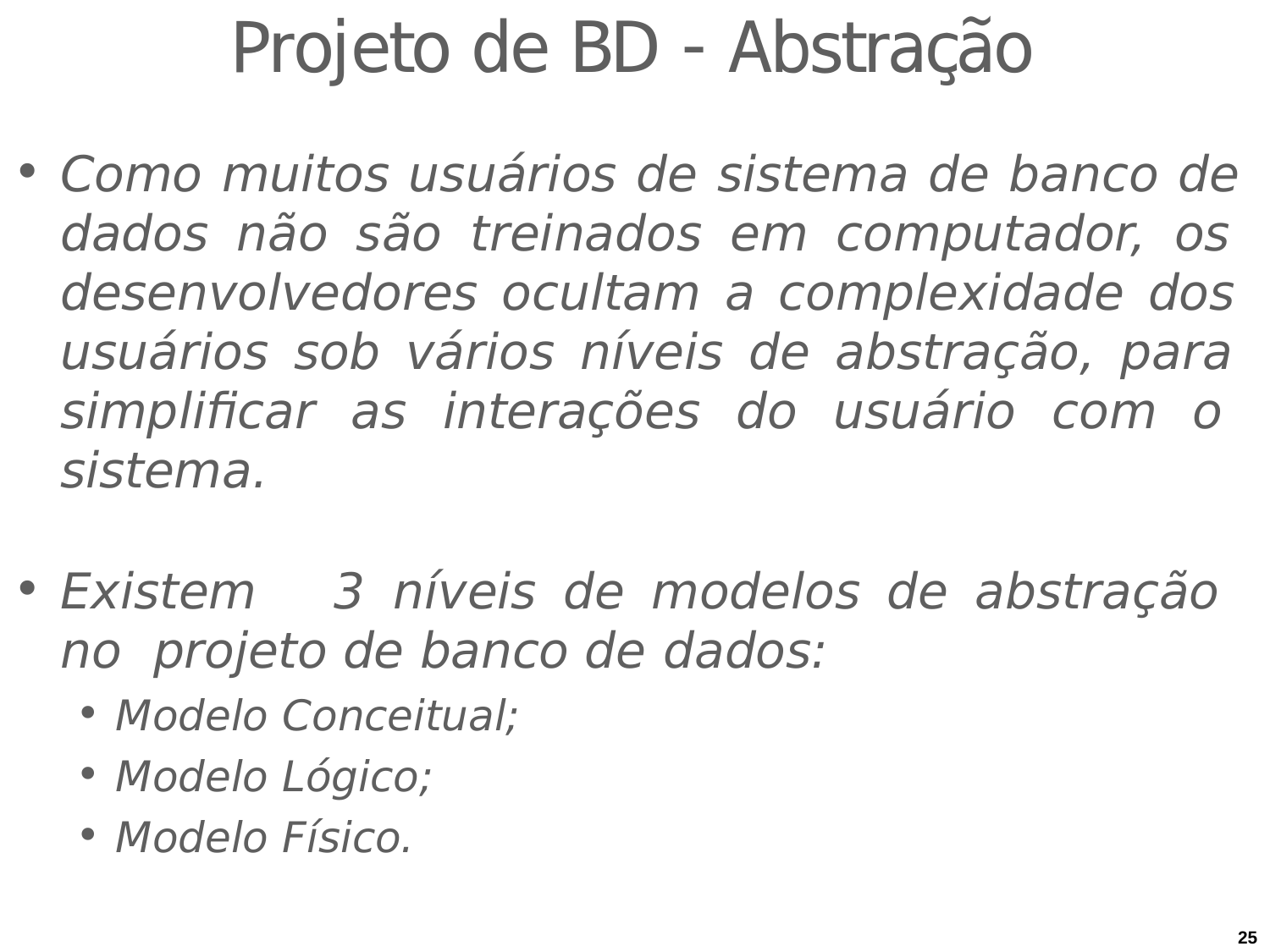

# Projeto de BD - Abstração
Como muitos usuários de sistema de banco de  dados não são treinados em computador, os  desenvolvedores ocultam a complexidade dos  usuários sob vários níveis de abstração, para  simplificar as interações do usuário com o  sistema.

Existem	3	níveis	de	modelos	de	abstração	no  projeto de banco de dados:
Modelo Conceitual;
Modelo Lógico;
Modelo Físico.
25